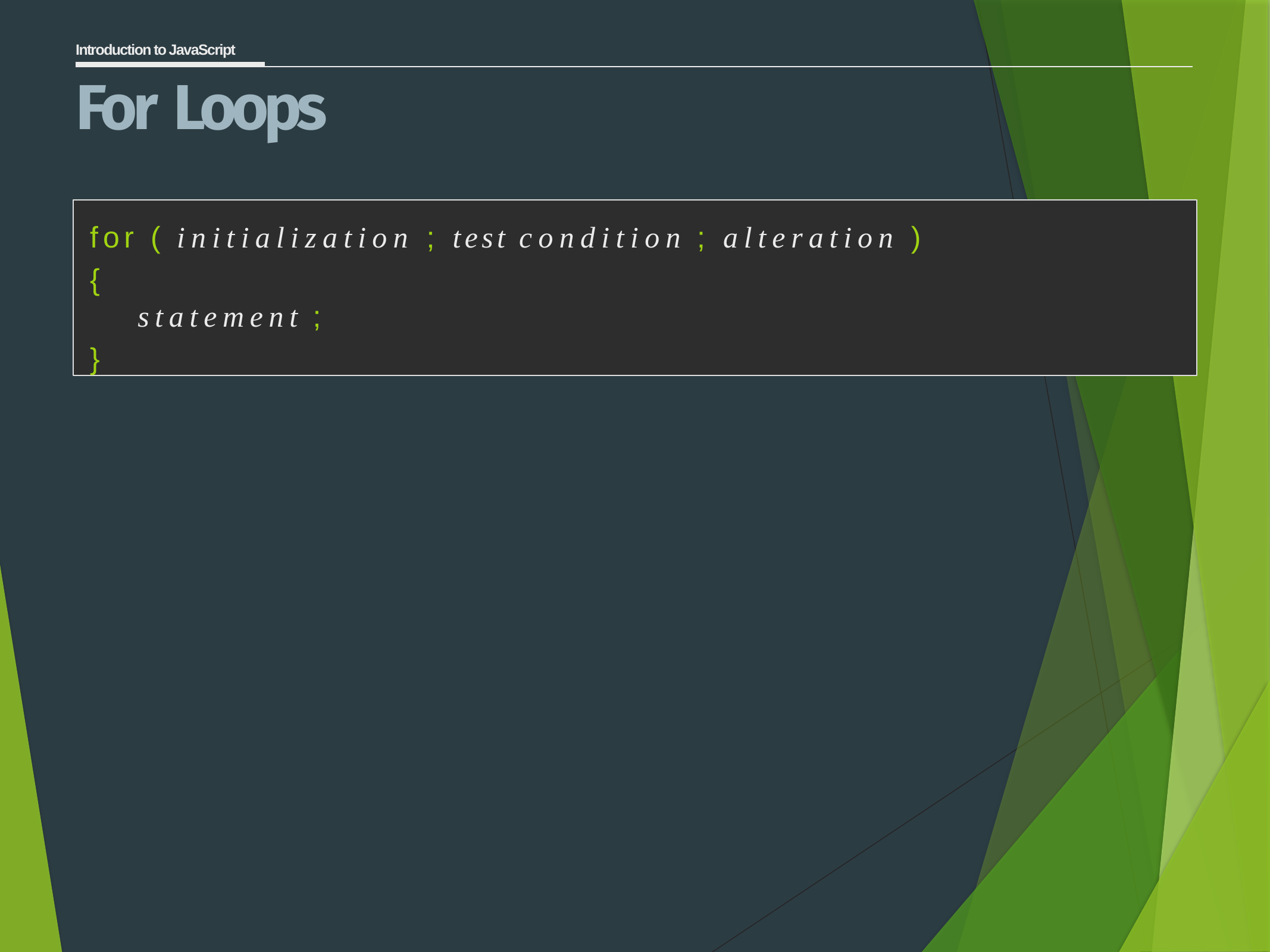

Introduction to JavaScript

# For Loops

for ( initialization ; test condition ; alteration )
{
statement ;
}